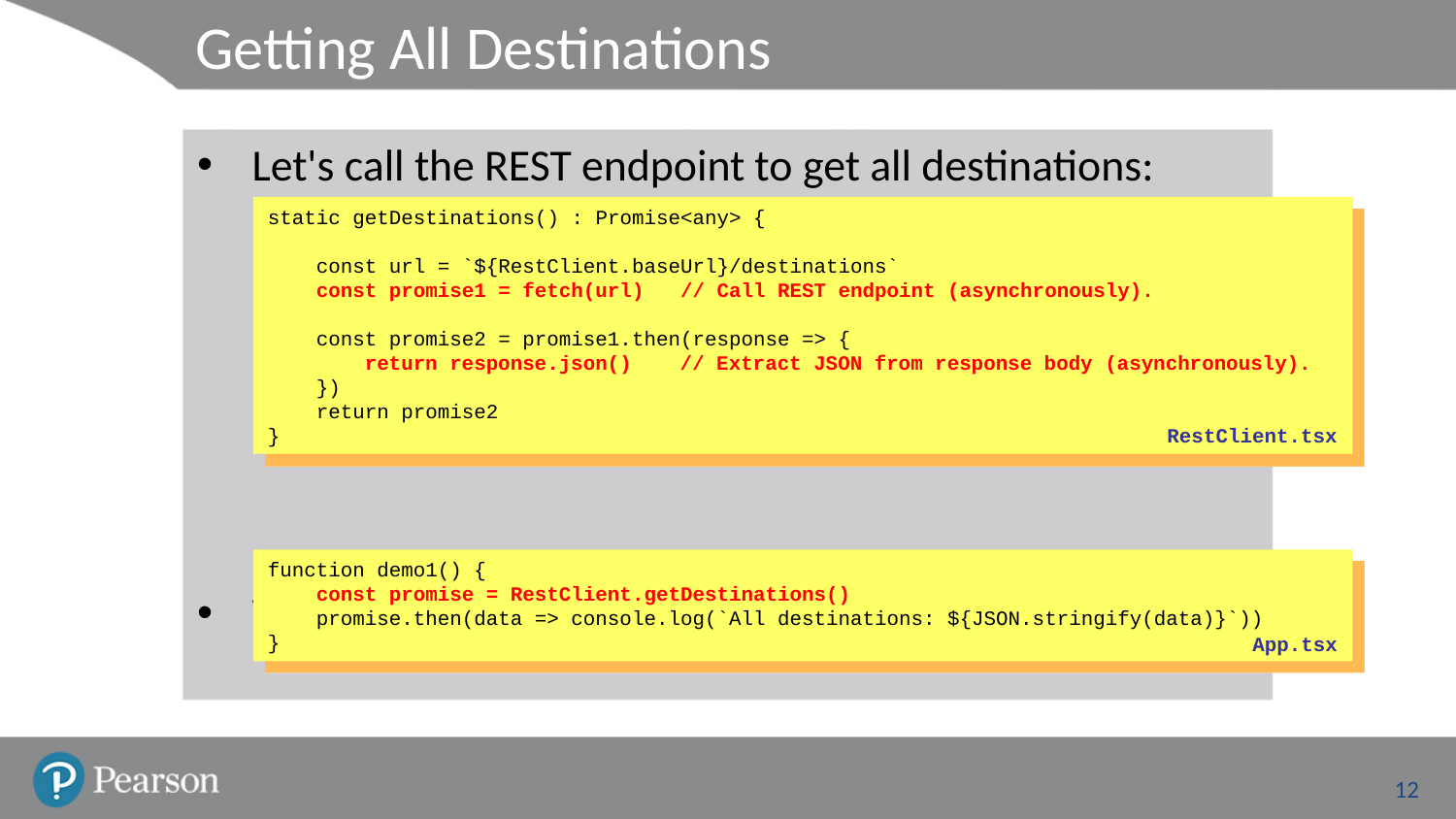

# Getting All Destinations
Let's call the REST endpoint to get all destinations:

We can utilize the above function in our UI code:

static getDestinations() : Promise<any> {

    const url = `${RestClient.baseUrl}/destinations`
    const promise1 = fetch(url)   // Call REST endpoint (asynchronously).

    const promise2 = promise1.then(response => {
        return response.json()    // Extract JSON from response body (asynchronously).
    })
    return promise2
}
RestClient.tsx
function demo1() {
    const promise = RestClient.getDestinations()
    promise.then(data => console.log(`All destinations: ${JSON.stringify(data)}`))
}
App.tsx
12